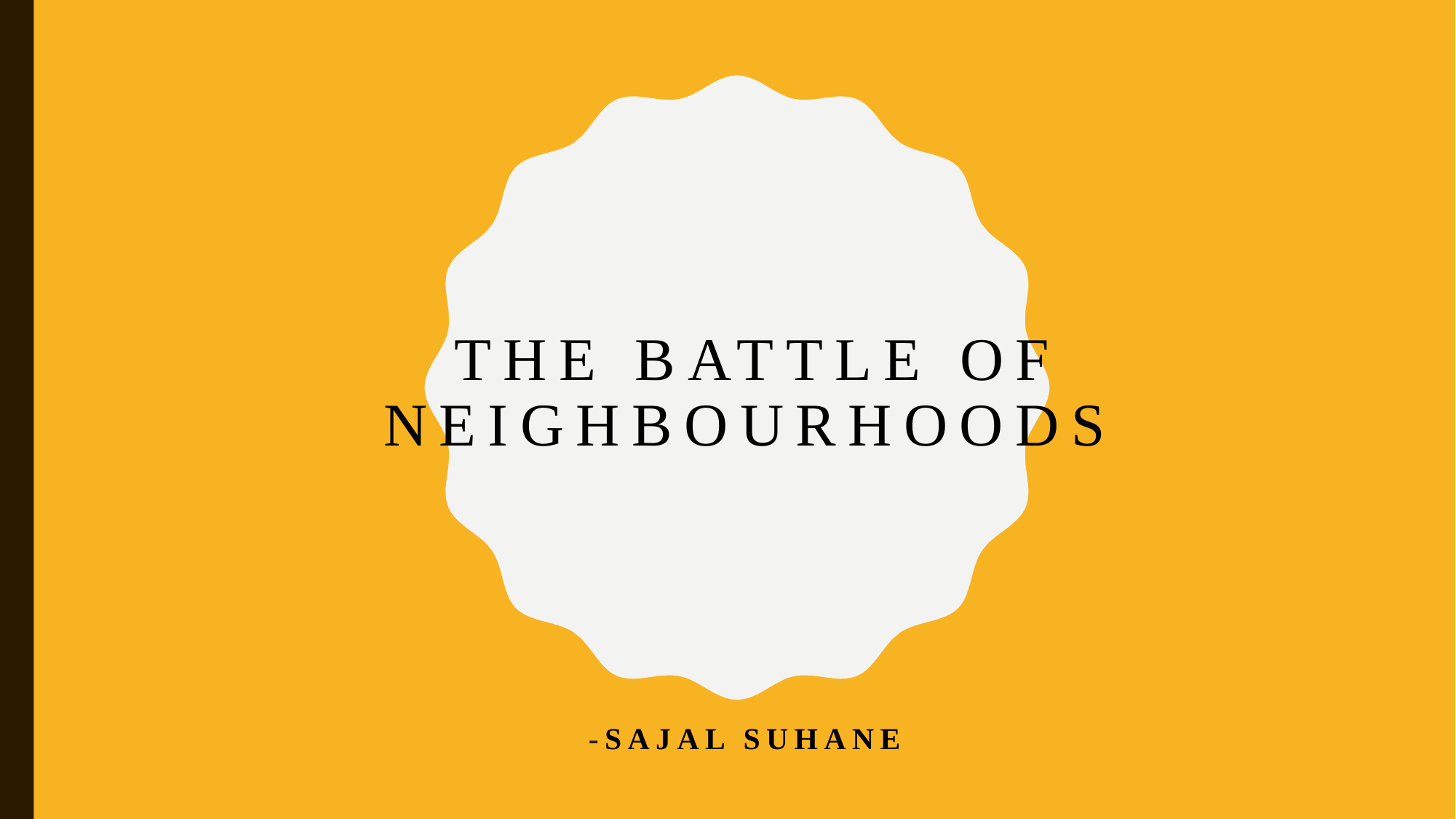

# The Battle of Neighbourhoods
-SAJAL SUHANE